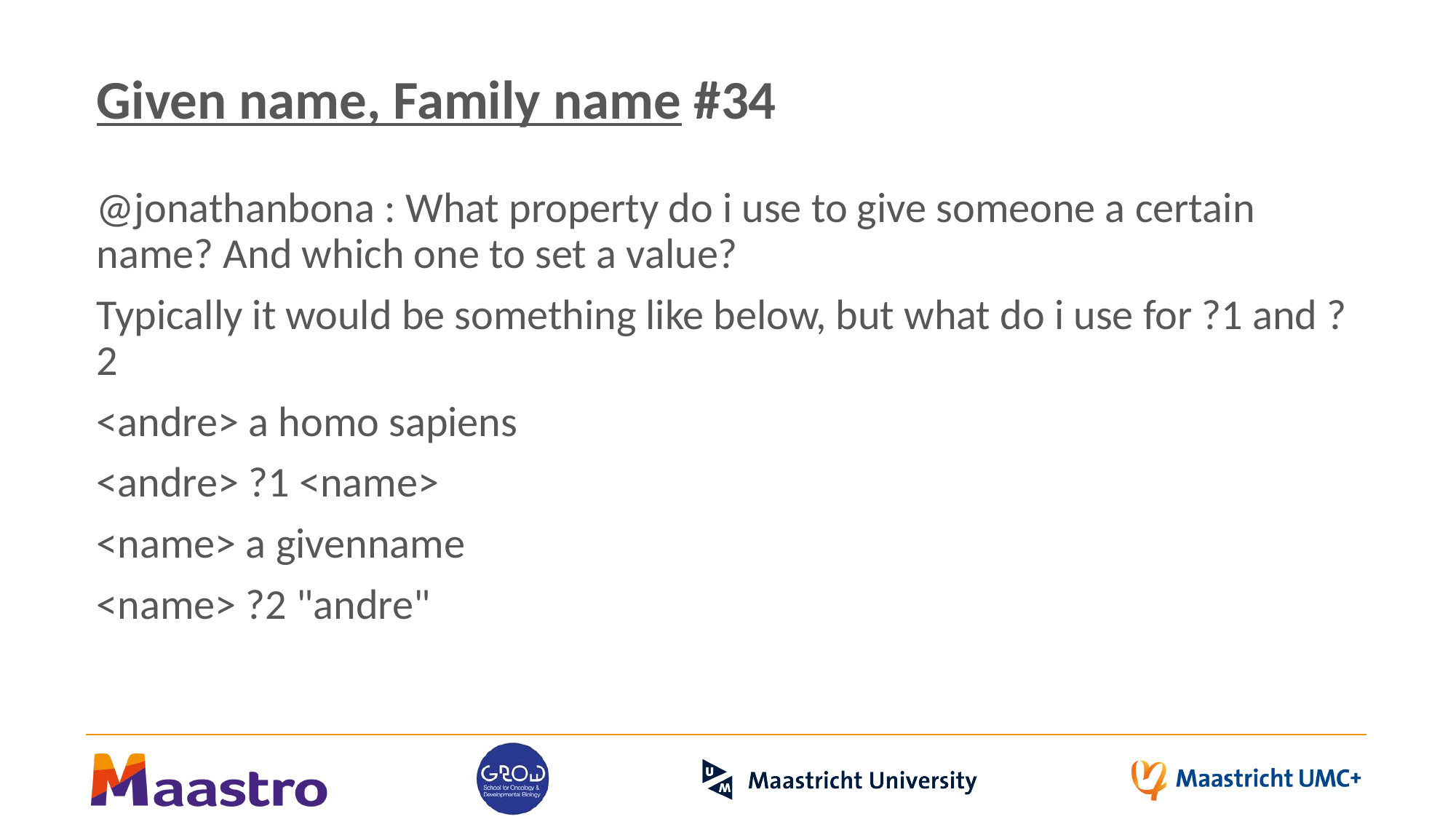

# Given name, Family name #34
@jonathanbona : What property do i use to give someone a certain name? And which one to set a value?
Typically it would be something like below, but what do i use for ?1 and ?2
<andre> a homo sapiens
<andre> ?1 <name>
<name> a givenname
<name> ?2 "andre"